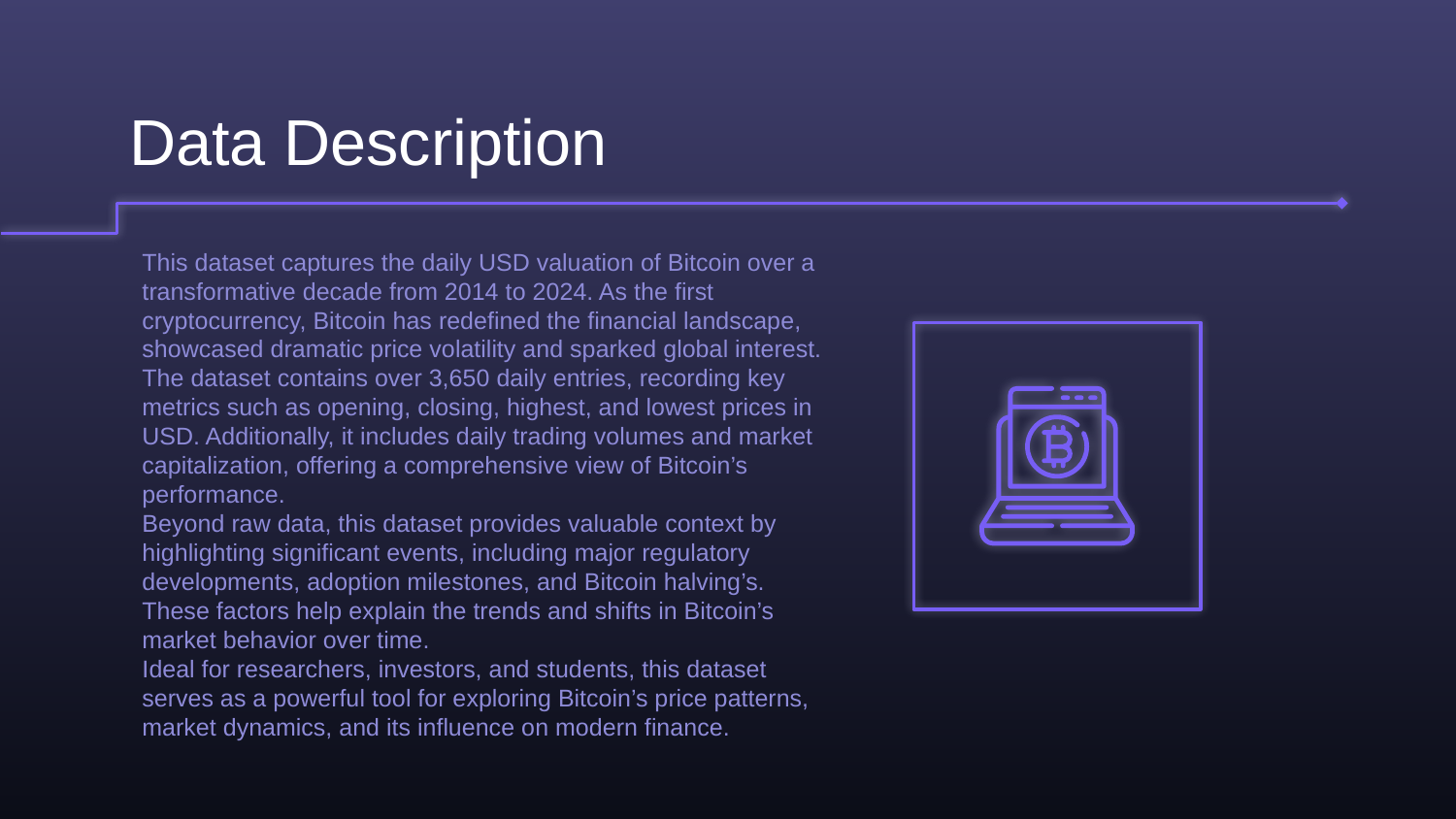

# Data Description
This dataset captures the daily USD valuation of Bitcoin over a transformative decade from 2014 to 2024. As the first cryptocurrency, Bitcoin has redefined the financial landscape, showcased dramatic price volatility and sparked global interest.
The dataset contains over 3,650 daily entries, recording key metrics such as opening, closing, highest, and lowest prices in USD. Additionally, it includes daily trading volumes and market capitalization, offering a comprehensive view of Bitcoin’s performance.
Beyond raw data, this dataset provides valuable context by highlighting significant events, including major regulatory developments, adoption milestones, and Bitcoin halving’s. These factors help explain the trends and shifts in Bitcoin’s market behavior over time.
Ideal for researchers, investors, and students, this dataset serves as a powerful tool for exploring Bitcoin’s price patterns, market dynamics, and its influence on modern finance.